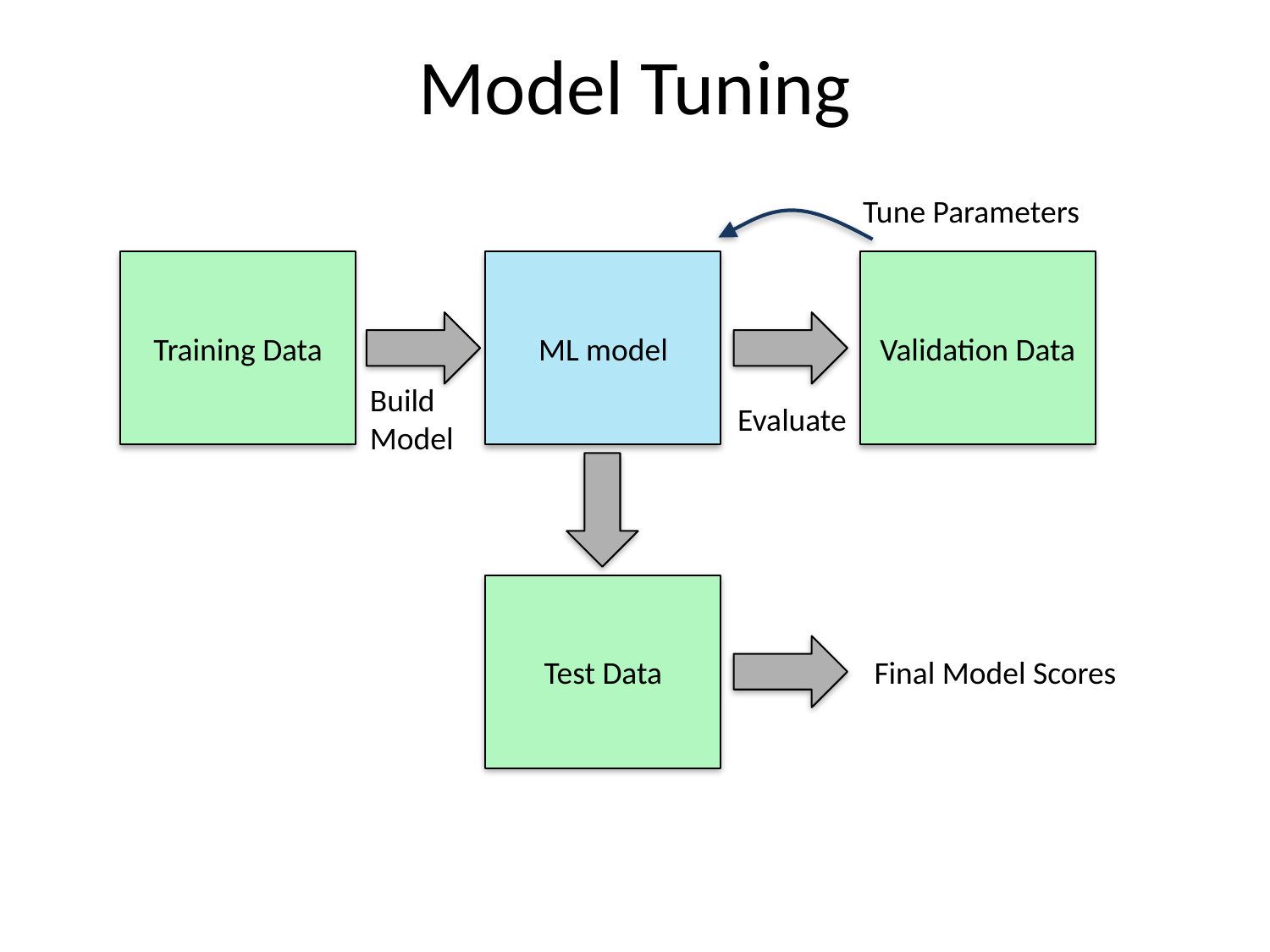

# Model Tuning

Tune Parameters

Training Data
ML model
Validation Data

Build
Model
Evaluate

Test Data

Final Model Scores